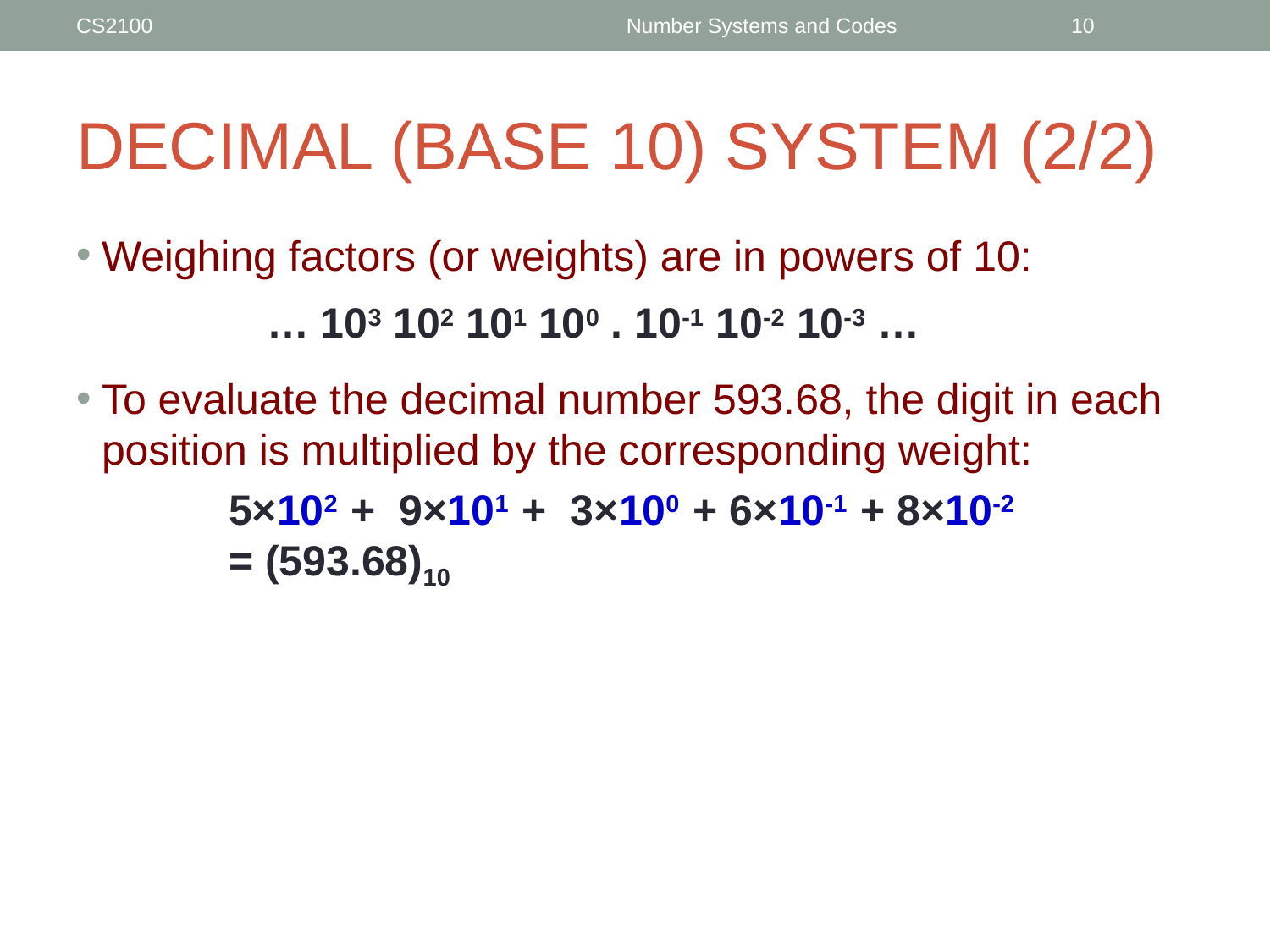

CS2100
Number Systems and Codes
10
# DECIMAL (BASE 10) SYSTEM (2/2)
Weighing factors (or weights) are in powers of 10:
		… 103 102 101 100 . 10-1 10-2 10-3 …
To evaluate the decimal number 593.68, the digit in each position is multiplied by the corresponding weight:
		5×102  +  9×101  +  3×100  + 6×10-1  + 8×10-2
	= (593.68)10